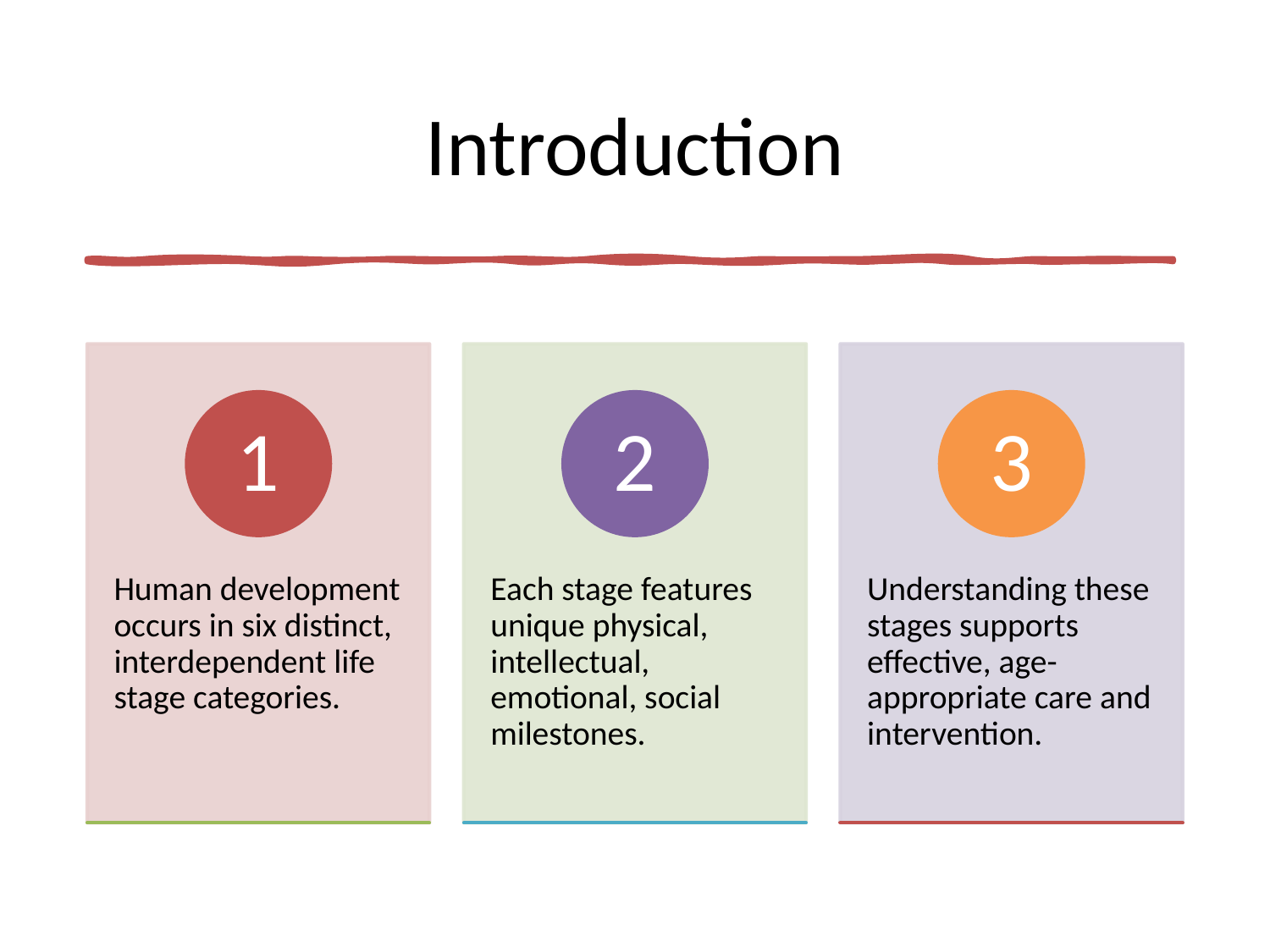

# Introduction

Human development occurs in six distinct, interdependent life stage categories.
1
Each stage features unique physical, intellectual, emotional, social milestones.
2
Understanding these stages supports effective, age-appropriate care and intervention.
3